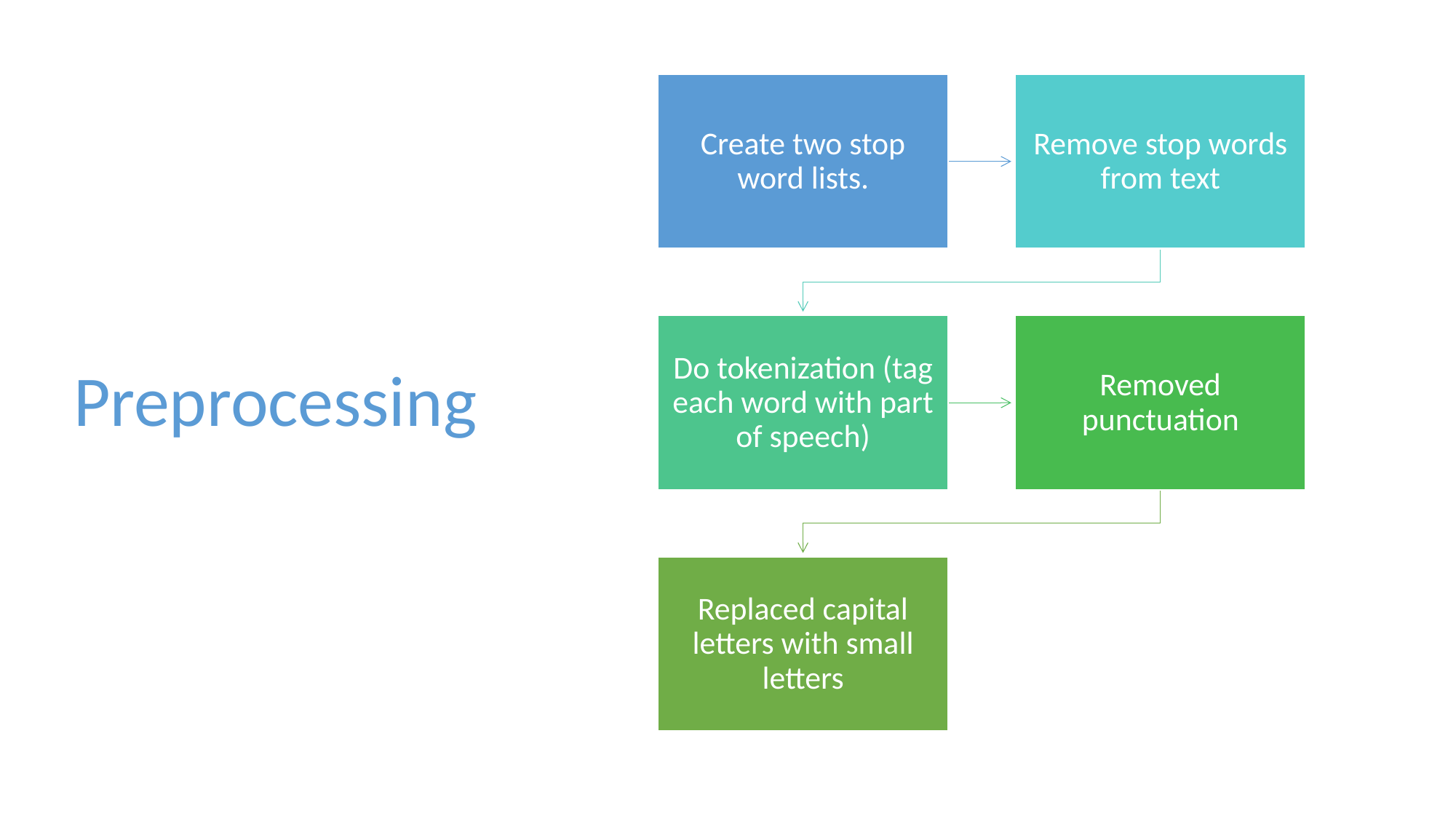

# Preprocessing

Create two stop word lists.

Remove stop words from text

Do tokenization (tag each word with part of speech)

Removed punctuation
Replaced capital letters with small letters